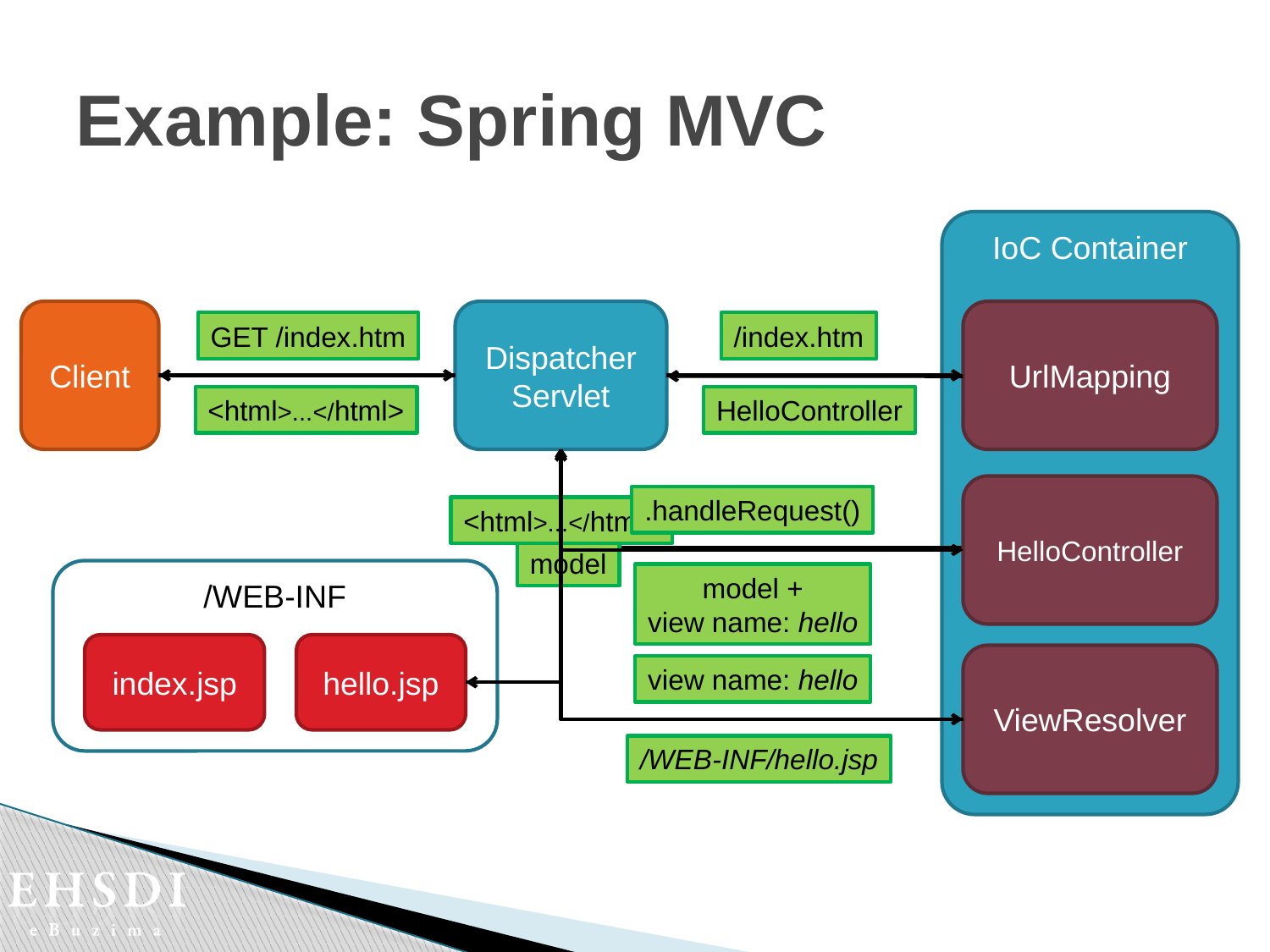

# Example: Spring MVC
IoC Container
Client
Dispatcher
Servlet
UrlMapping
GET /index.htm
/index.htm
<html>...</html>
HelloController
model +
view name: hello
model
view name: hello
.handleRequest()
<html>...</html>
/WEB-INF/hello.jsp
HelloController
/WEB-INF
index.jsp
hello.jsp
ViewResolver